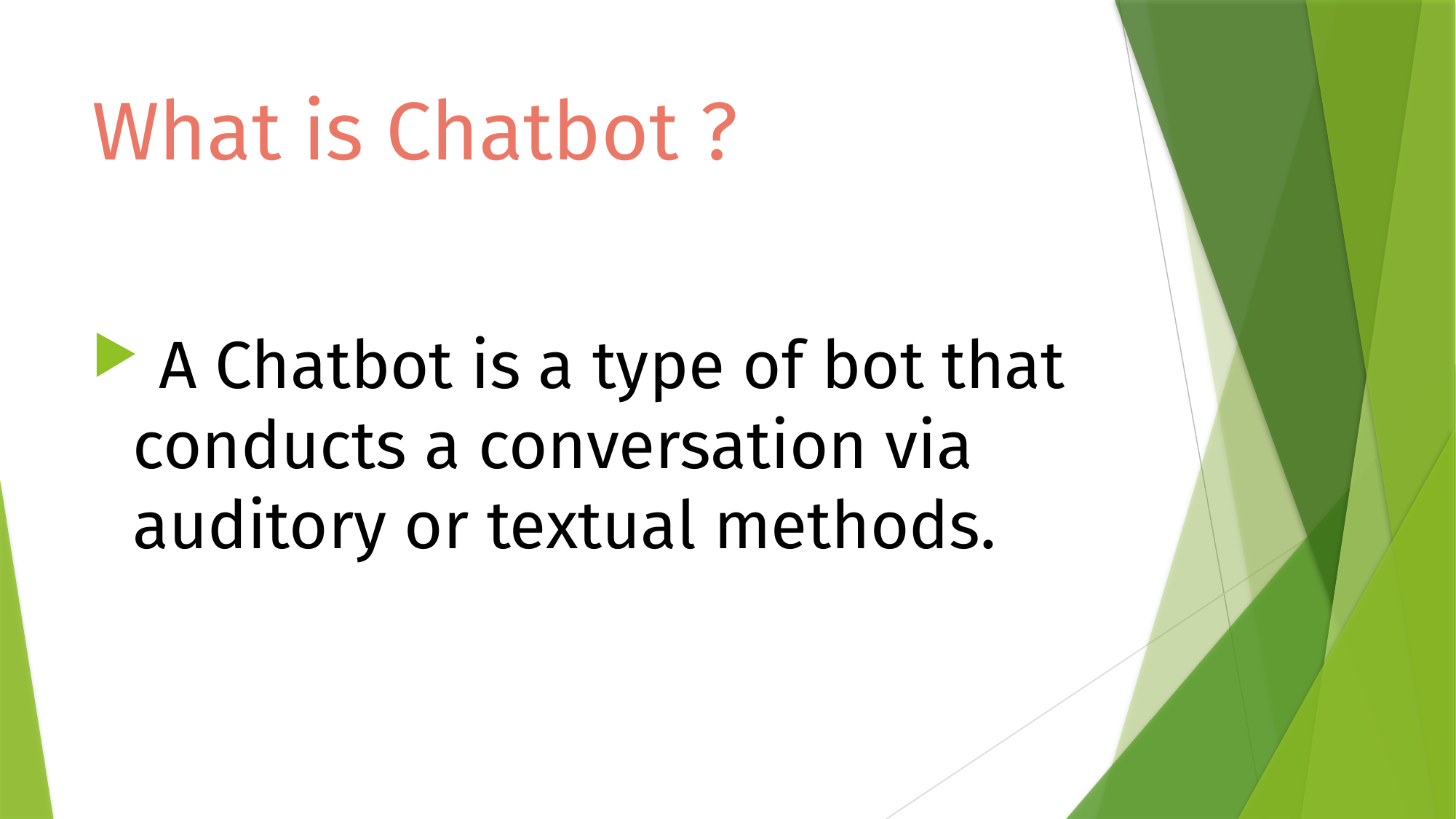

# What is Chatbot ?
 A Chatbot is a type of bot that conducts a conversation via auditory or textual methods.